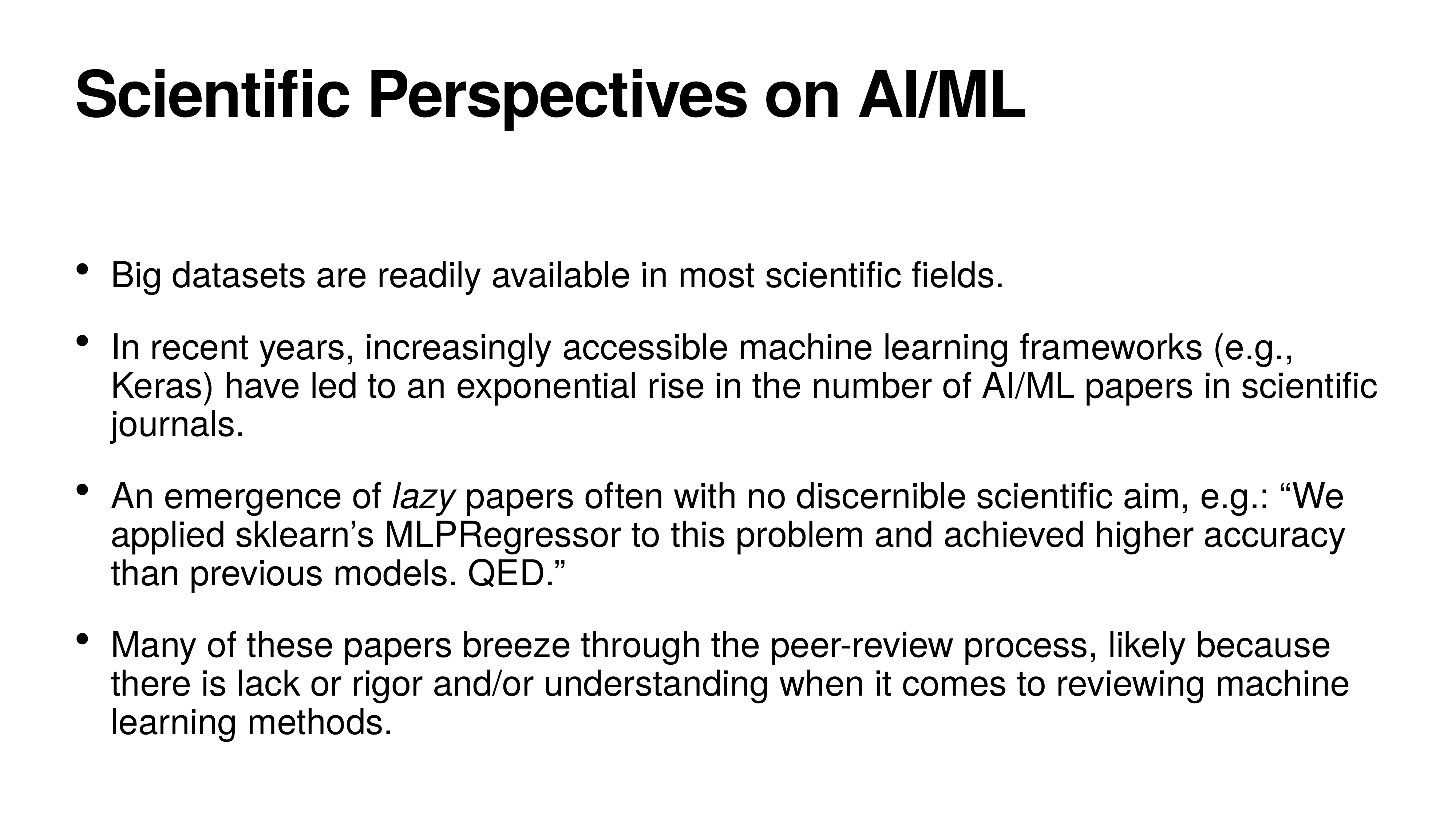

# Scientific Perspectives on AI/ML

Big datasets are readily available in most scientific fields.
In recent years, increasingly accessible machine learning frameworks (e.g., Keras) have led to an exponential rise in the number of AI/ML papers in scientific journals.
An emergence of lazy papers often with no discernible scientific aim, e.g.: “We applied sklearn’s MLPRegressor to this problem and achieved higher accuracy than previous models. QED.”
Many of these papers breeze through the peer-review process, likely because there is lack or rigor and/or understanding when it comes to reviewing machine learning methods.